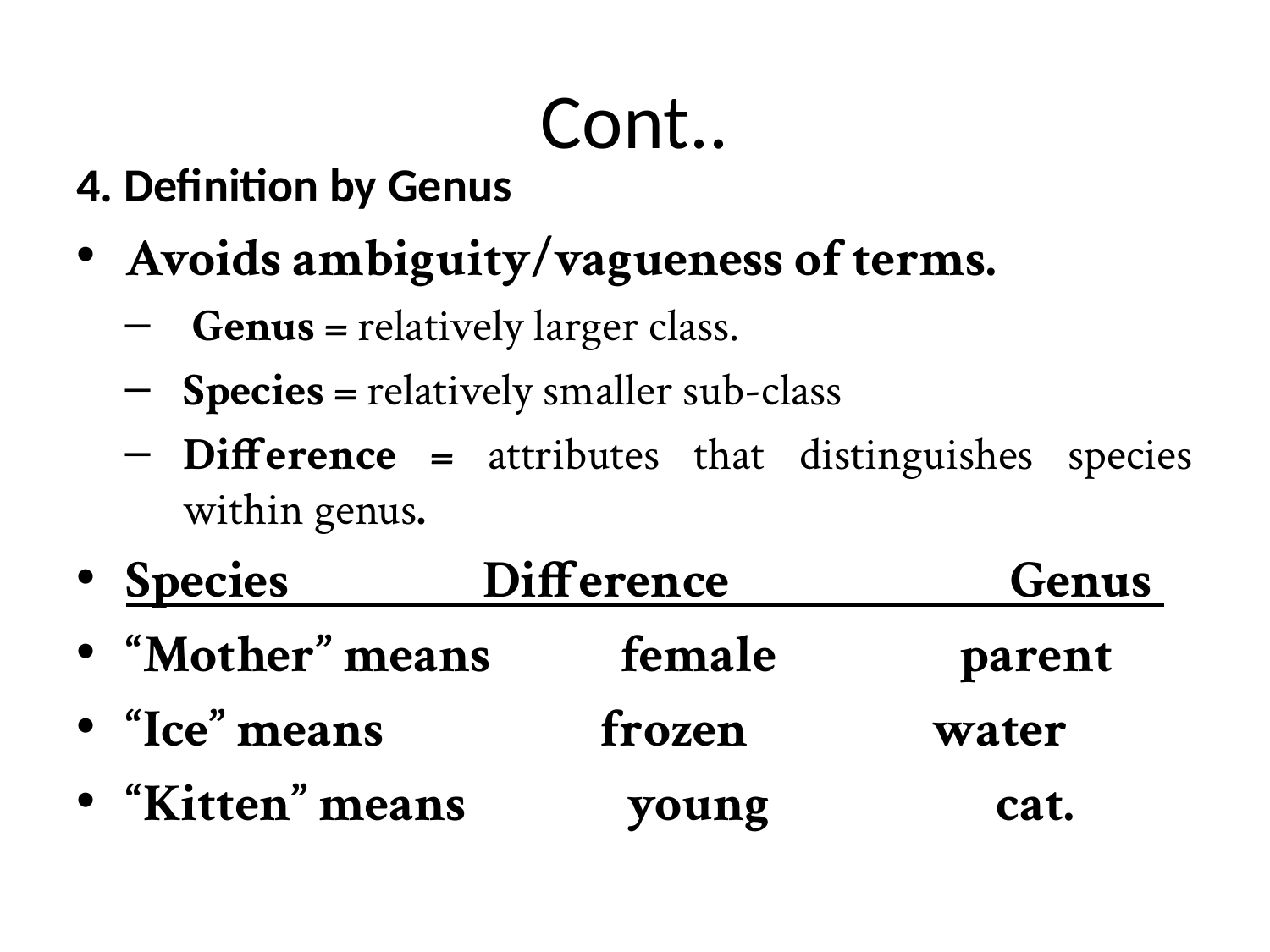

# Cont..
4. Definition by Genus
Avoids ambiguity/vagueness of terms.
 Genus = relatively larger class.
Species = relatively smaller sub-class
Difference = attributes that distinguishes species within genus.
Species                  Difference                          Genus
“Mother” means            female                 parent
“Ice” means                    frozen                 water
“Kitten” means               young                     cat.